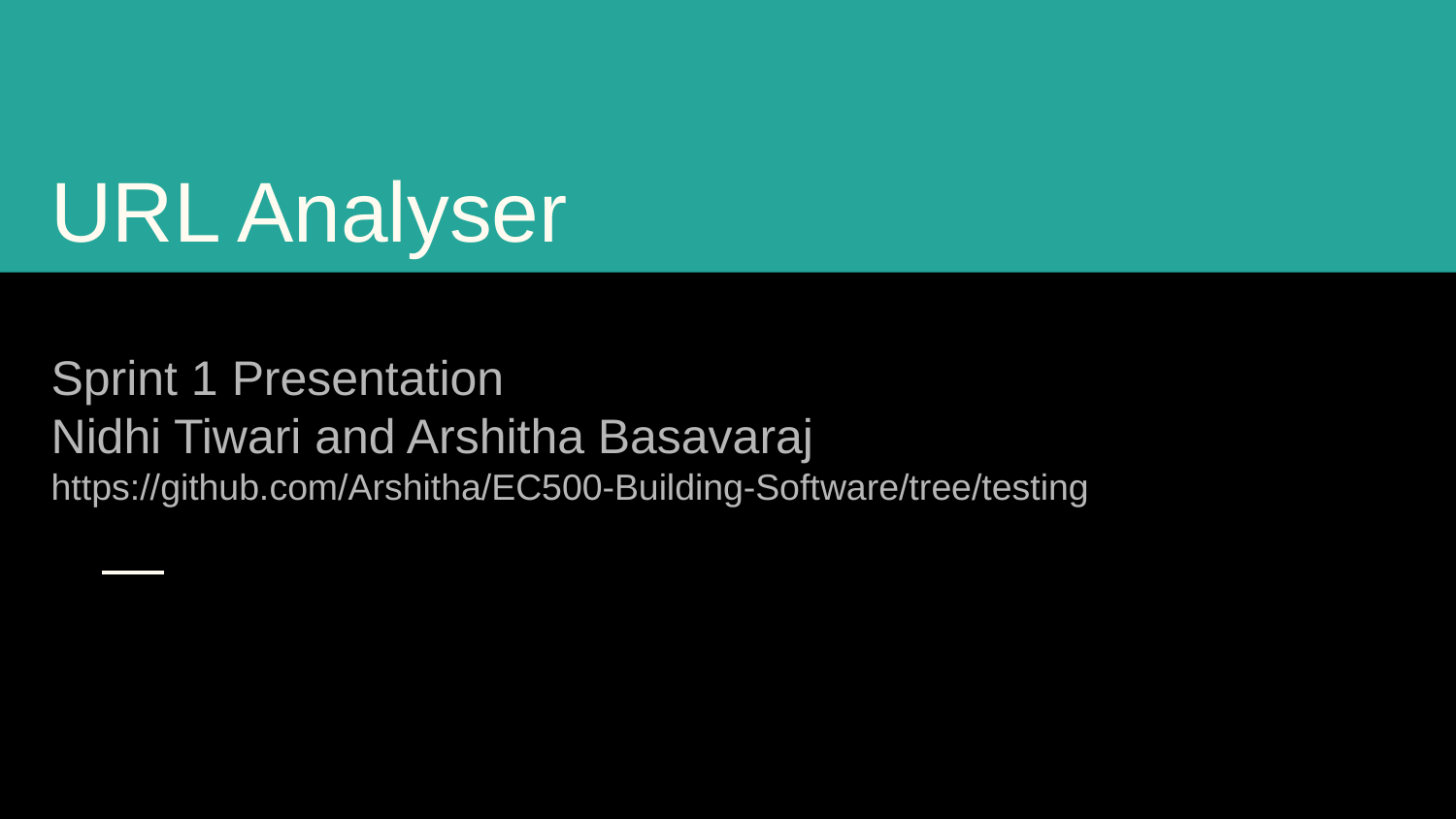

# URL Analyser
Sprint 1 Presentation
Nidhi Tiwari and Arshitha Basavaraj
https://github.com/Arshitha/EC500-Building-Software/tree/testing